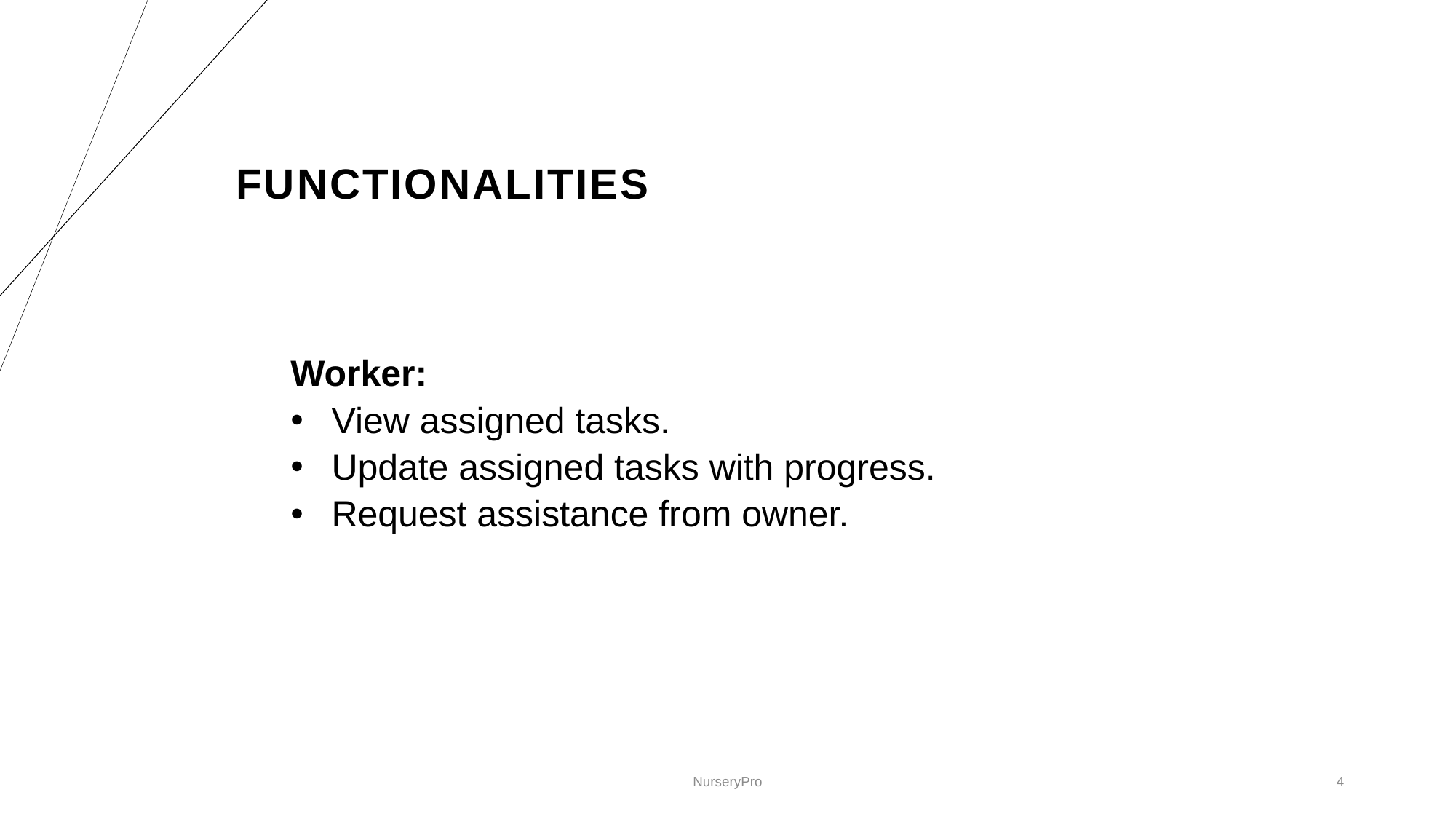

# Functionalities
Worker:
View assigned tasks.
Update assigned tasks with progress.
Request assistance from owner.
NurseryPro
4